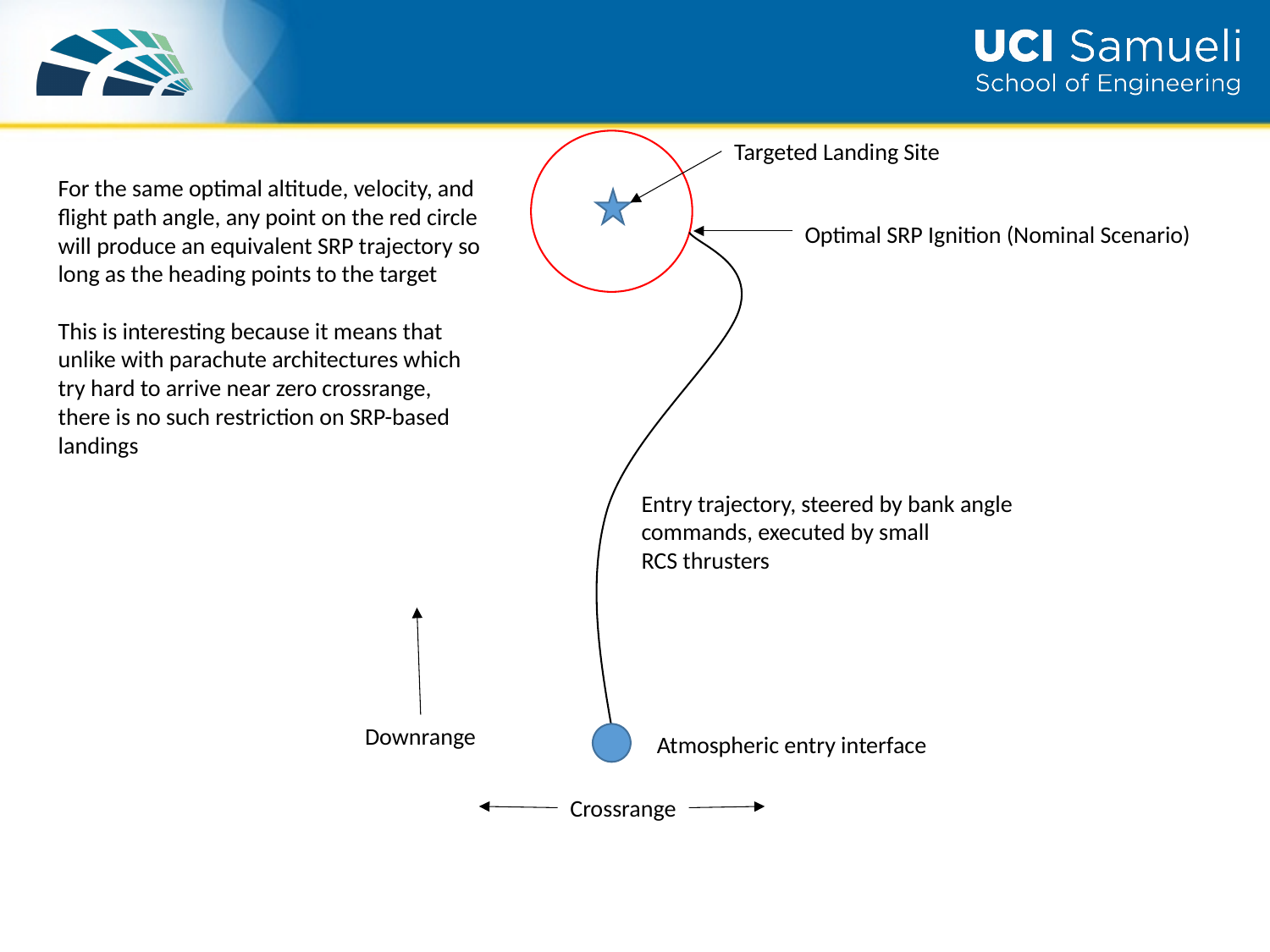

Targeted Landing Site

For the same optimal altitude, velocity, and flight path angle, any point on the red circle will produce an equivalent SRP trajectory so long as the heading points to the target

Optimal SRP Ignition (Nominal Scenario)

This is interesting because it means that unlike with parachute architectures which try hard to arrive near zero crossrange, there is no such restriction on SRP-based landings
Entry trajectory, steered by bank angle commands, executed by small
RCS thrusters
Downrange
Atmospheric entry interface

Crossrange